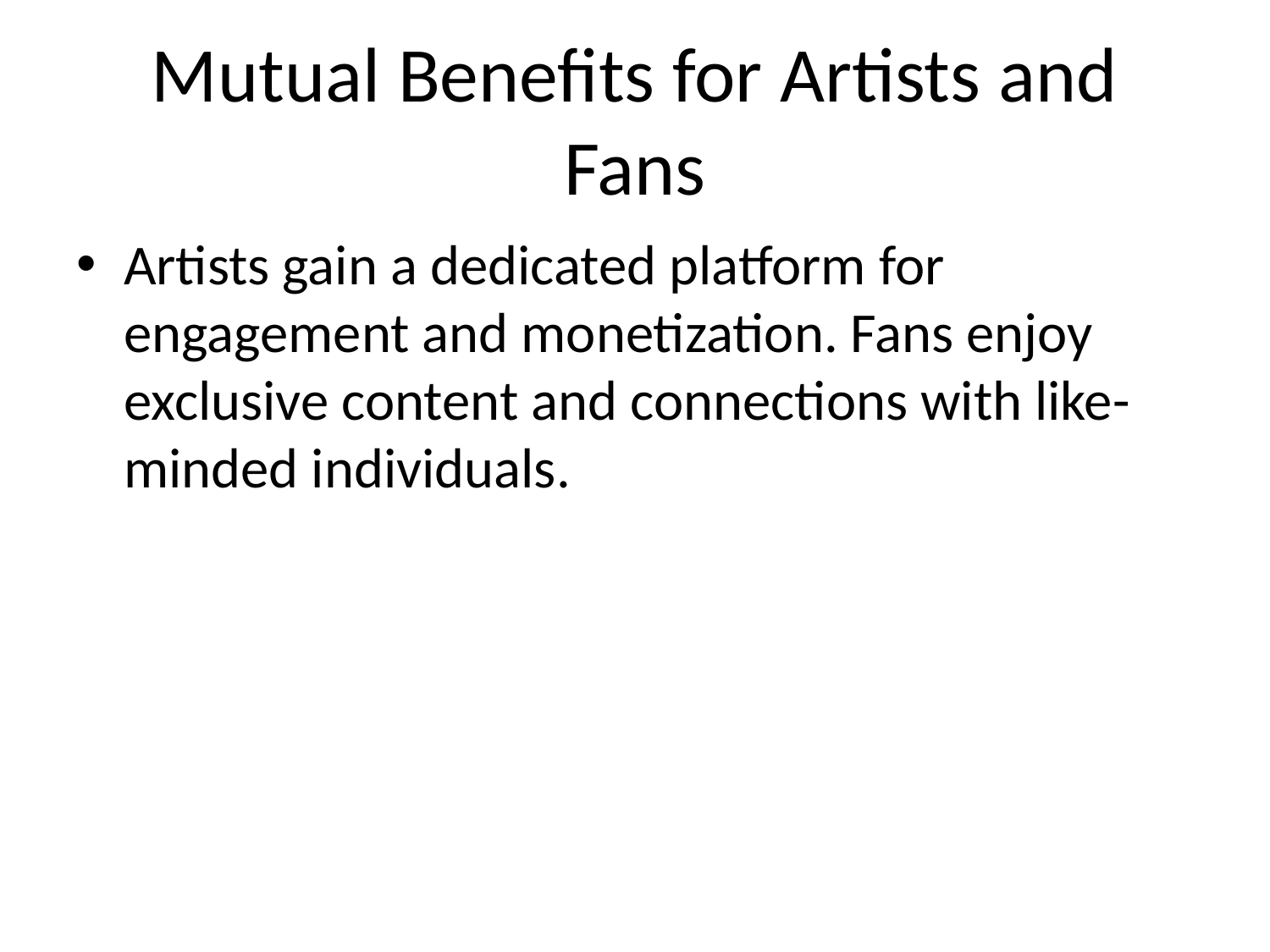

# Mutual Benefits for Artists and Fans
Artists gain a dedicated platform for engagement and monetization. Fans enjoy exclusive content and connections with like-minded individuals.